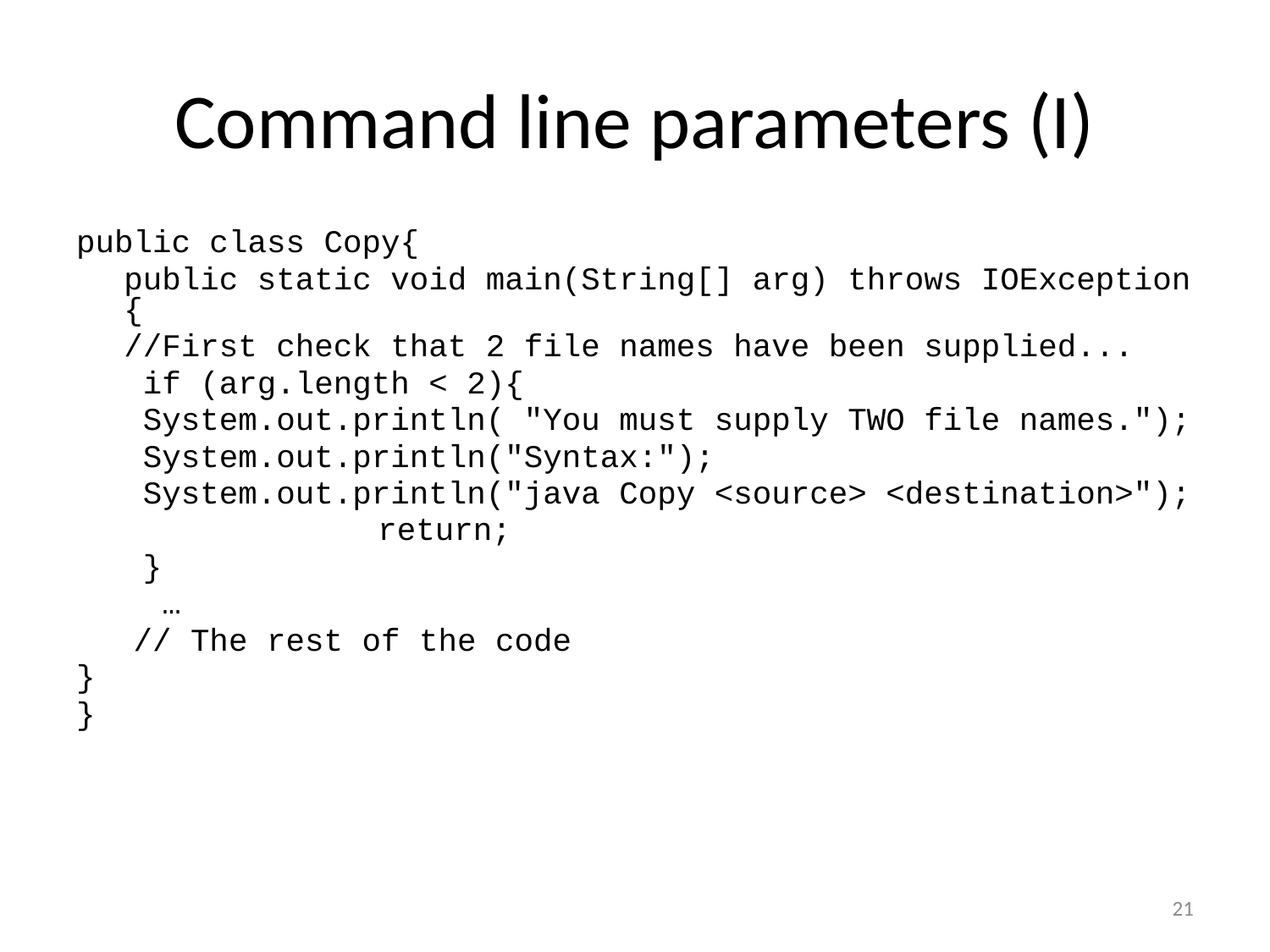

# Command line parameters (I)
public class Copy{
	public static void main(String[] arg) throws IOException {
	//First check that 2 file names have been supplied...
	 if (arg.length < 2){
	 System.out.println( "You must supply TWO file names.");
	 System.out.println("Syntax:");
	 System.out.println("java Copy <source> <destination>");
			return;
	 }
	  …
   // The rest of the code
}
}

21